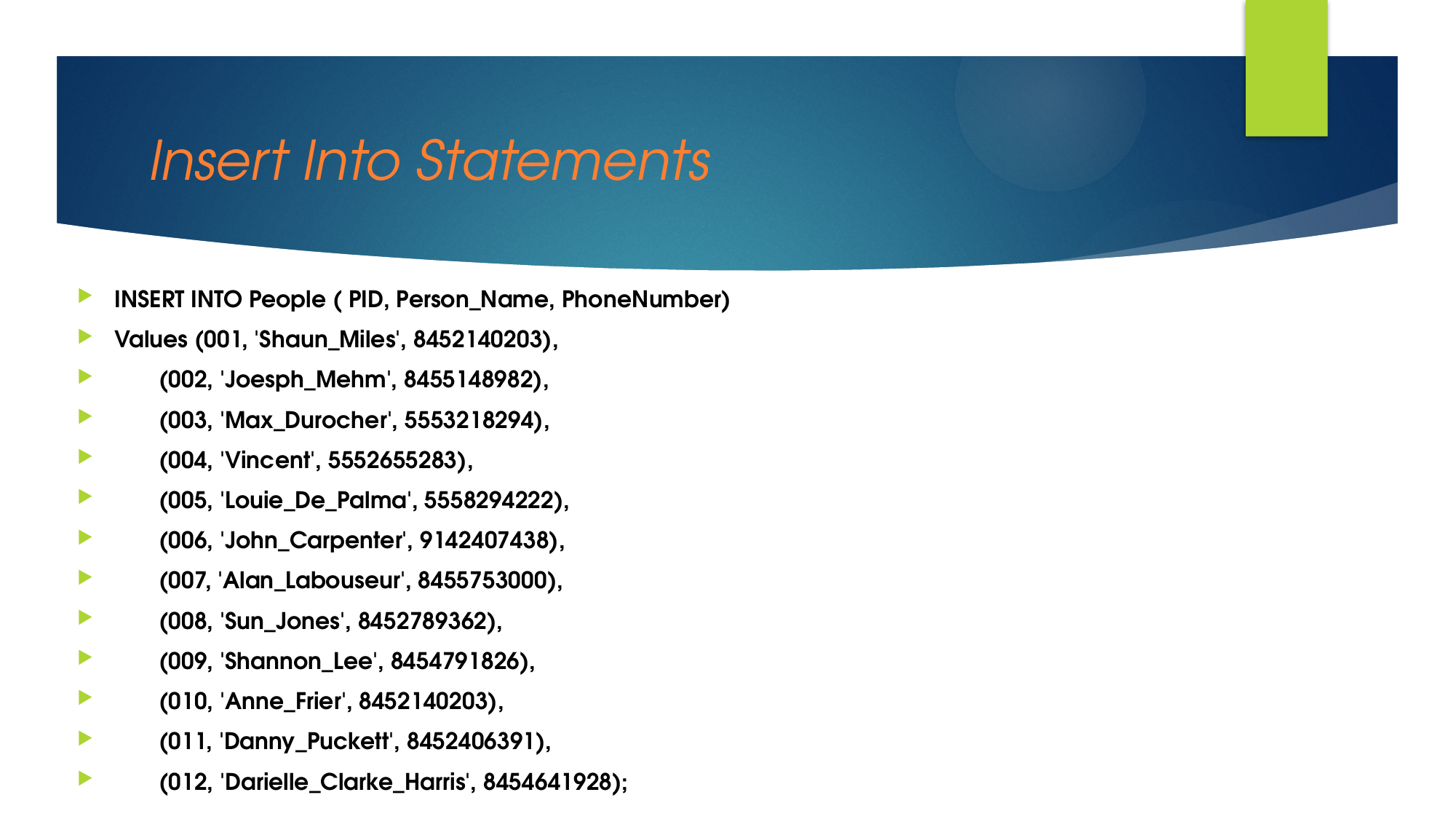

# Insert Into Statements
INSERT INTO People ( PID, Person_Name, PhoneNumber)
Values (001, 'Shaun_Miles', 8452140203),
       (002, 'Joesph_Mehm', 8455148982),
       (003, 'Max_Durocher', 5553218294),
       (004, 'Vincent', 5552655283),
       (005, 'Louie_De_Palma', 5558294222),
       (006, 'John_Carpenter', 9142407438),
       (007, 'Alan_Labouseur', 8455753000),
       (008, 'Sun_Jones', 8452789362),
       (009, 'Shannon_Lee', 8454791826),
       (010, 'Anne_Frier', 8452140203),
       (011, 'Danny_Puckett', 8452406391),
       (012, 'Darielle_Clarke_Harris', 8454641928);